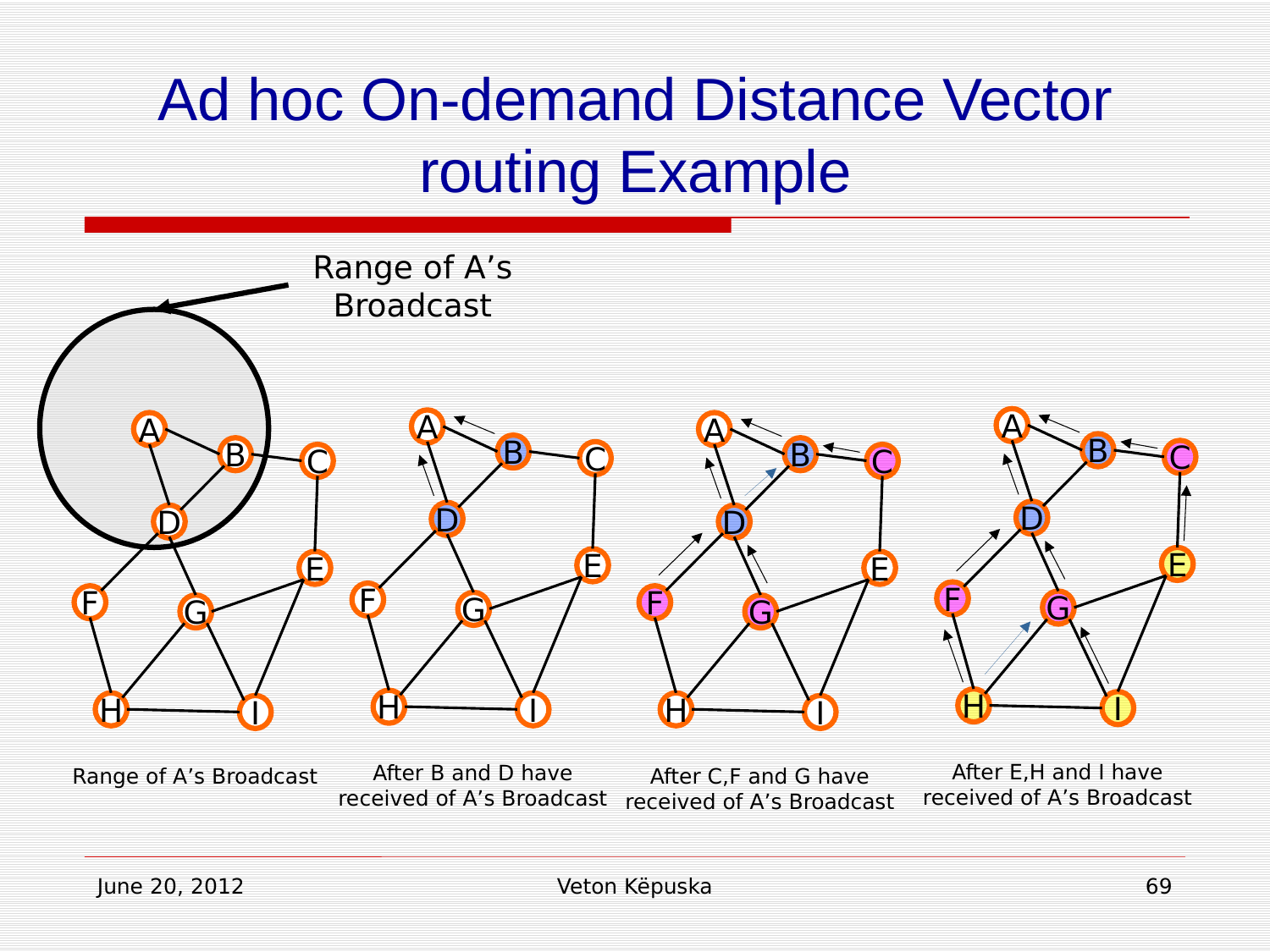

# Ad hoc On-demand Distance Vector routing Example
Range of A’s Broadcast

A
A
A
A

B
B
B
B
C
C

C
C

D
D
D
D

E
E
E
E
F
F
F
F
G
G
G
G

H
H
I
H
I
H
I
I
After E,H and I have received of A’s Broadcast
After B and D have received of A’s Broadcast
Range of A’s Broadcast
After C,F and G have received of A’s Broadcast
June 20, 2012
Veton Këpuska
69